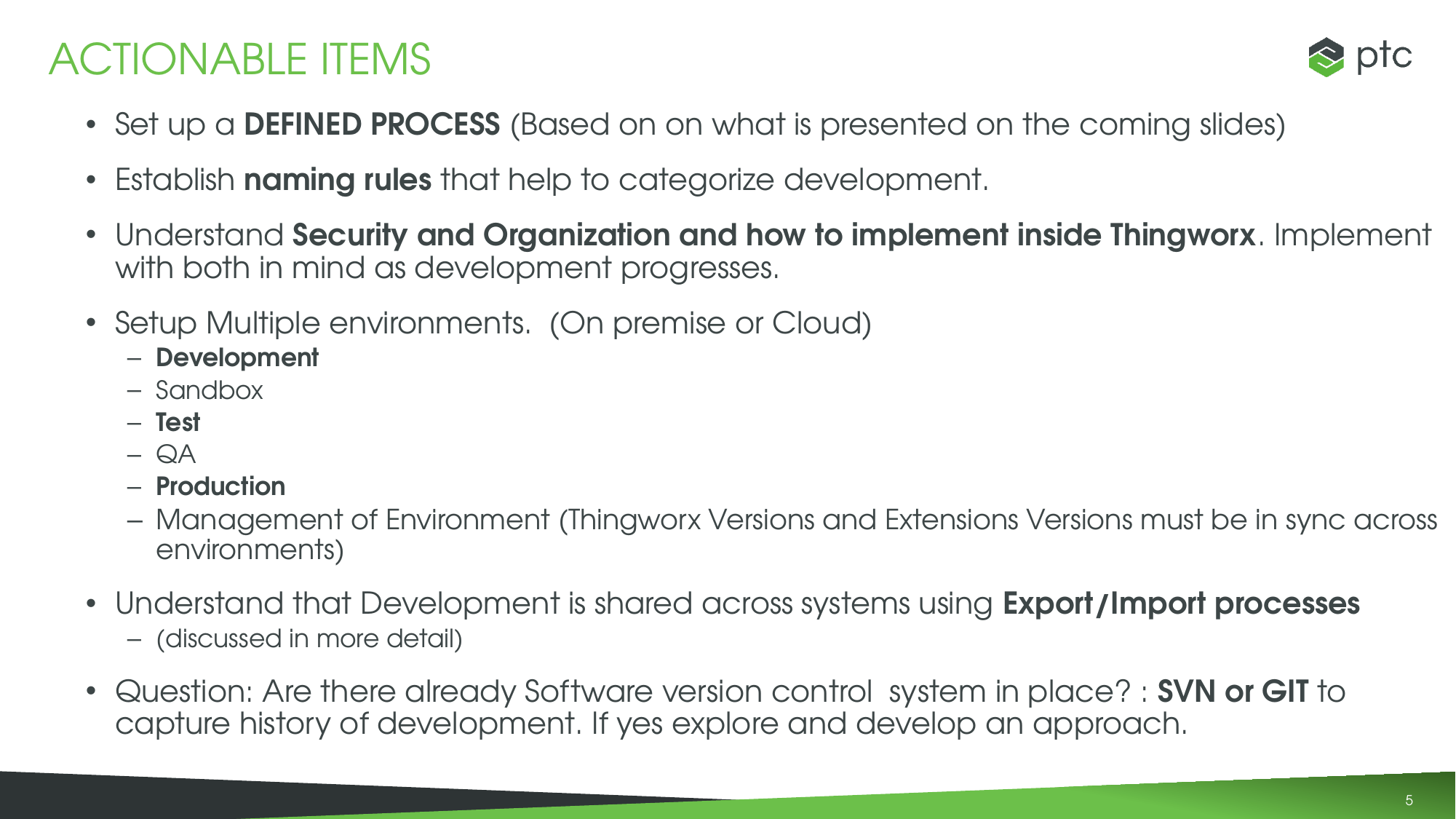

# ACTIONABLE ITEMS
Set up a DEFINED PROCESS (Based on on what is presented on the coming slides)
Establish naming rules that help to categorize development.
Understand Security and Organization and how to implement inside Thingworx. Implement with both in mind as development progresses.
Setup Multiple environments.  (On premise or Cloud)
Development
Sandbox
Test
QA
Production
Management of Environment (Thingworx Versions and Extensions Versions must be in sync across environments)
Understand that Development is shared across systems using Export/Import processes
(discussed in more detail)
Question: Are there already Software version control  system in place? : SVN or GIT to capture history of development. If yes explore and develop an approach.